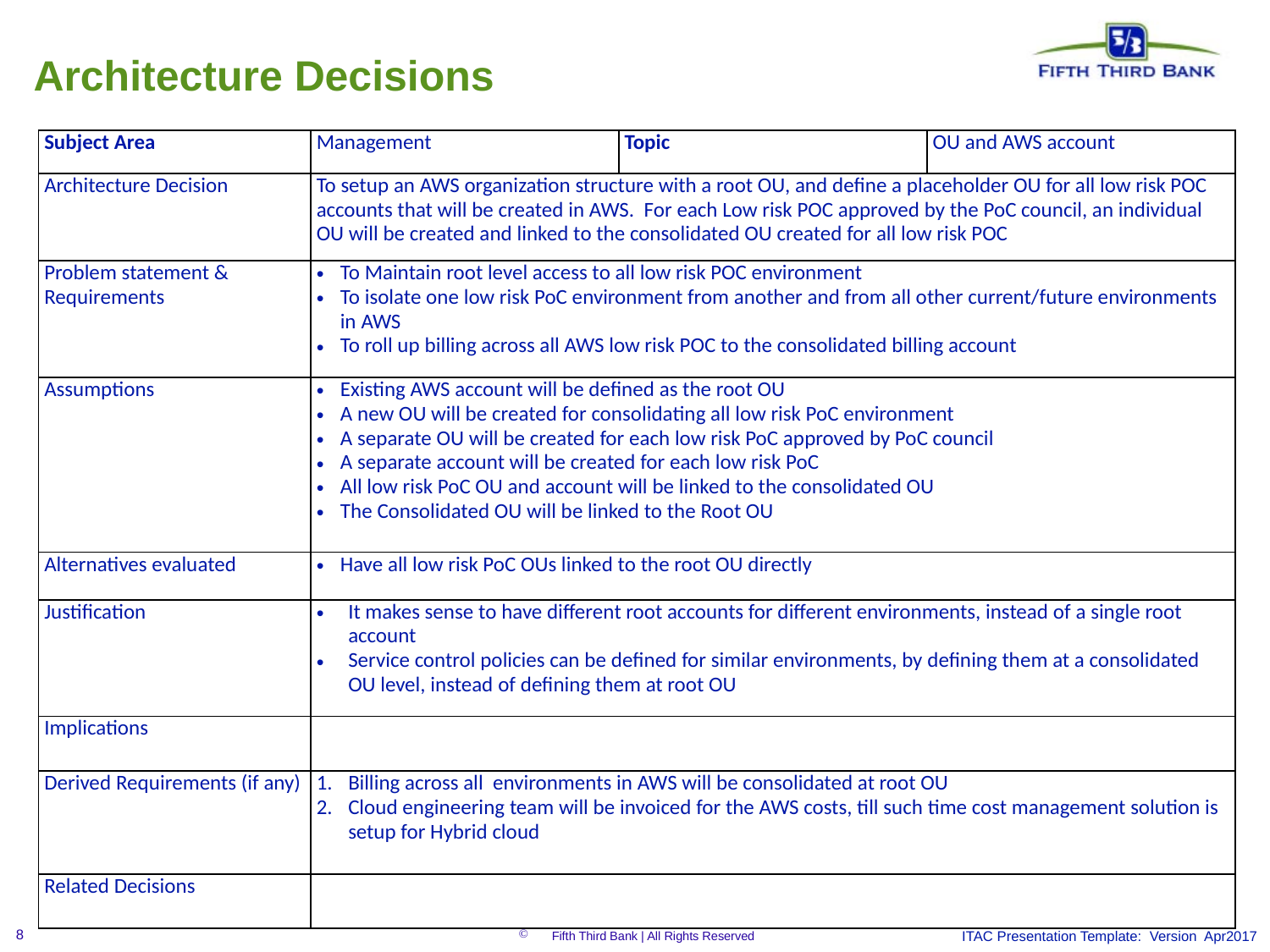

Architecture Decisions
| Subject Area | Management | Topic | OU and AWS account |
| --- | --- | --- | --- |
| Architecture Decision | To setup an AWS organization structure with a root OU, and define a placeholder OU for all low risk POC accounts that will be created in AWS. For each Low risk POC approved by the PoC council, an individual OU will be created and linked to the consolidated OU created for all low risk POC |  |  |
| Problem statement & Requirements | To Maintain root level access to all low risk POC environment To isolate one low risk PoC environment from another and from all other current/future environments in AWS To roll up billing across all AWS low risk POC to the consolidated billing account |  |  |
| Assumptions | Existing AWS account will be defined as the root OU A new OU will be created for consolidating all low risk PoC environment A separate OU will be created for each low risk PoC approved by PoC council A separate account will be created for each low risk PoC All low risk PoC OU and account will be linked to the consolidated OU The Consolidated OU will be linked to the Root OU |  |  |
| Alternatives evaluated | Have all low risk PoC OUs linked to the root OU directly |  |  |
| Justification | It makes sense to have different root accounts for different environments, instead of a single root account Service control policies can be defined for similar environments, by defining them at a consolidated OU level, instead of defining them at root OU |  |  |
| Implications |  |  |  |
| Derived Requirements (if any) | Billing across all environments in AWS will be consolidated at root OU Cloud engineering team will be invoiced for the AWS costs, till such time cost management solution is setup for Hybrid cloud |  |  |
| Related Decisions |  |  |  |
ITAC Presentation Template:  Version  Apr2017